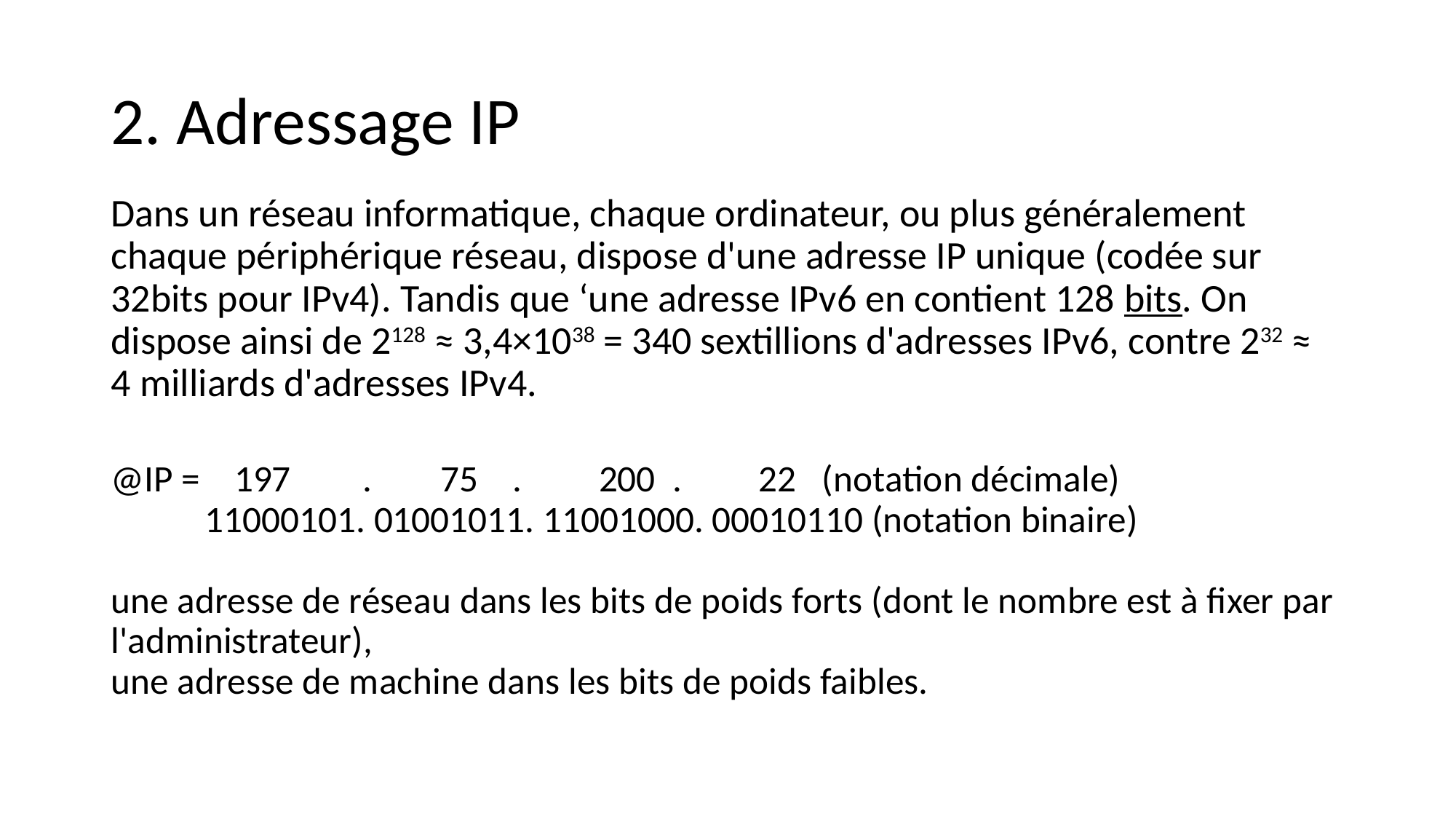

# 2. Adressage IP
Dans un réseau informatique, chaque ordinateur, ou plus généralement chaque périphérique réseau, dispose d'une adresse IP unique (codée sur 32bits pour IPv4). Tandis que ‘une adresse IPv6 en contient 128 bits. On dispose ainsi de 2128 ≈ 3,4×1038 = 340 sextillions d'adresses IPv6, contre 232 ≈ 4 milliards d'adresses IPv4.

@IP =    197	.        75    .         200  .         22   (notation décimale)
           11000101. 01001011. 11001000. 00010110 (notation binaire)

une adresse de réseau dans les bits de poids forts (dont le nombre est à fixer par l'administrateur),
une adresse de machine dans les bits de poids faibles.